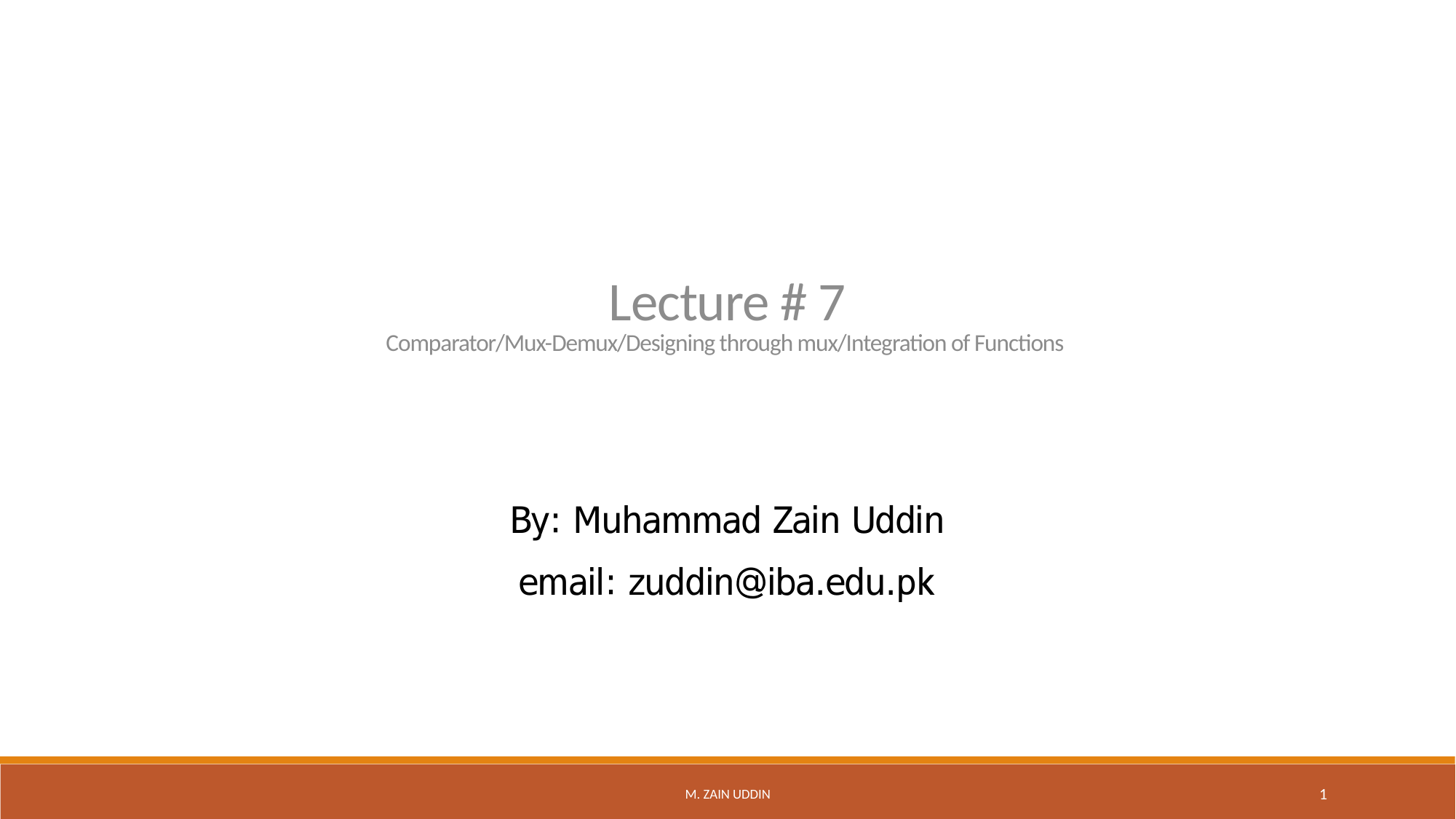

Lecture # 7
Comparator/Mux-Demux/Designing through mux/Integration of Functions
By: Muhammad Zain Uddin
email: zuddin@iba.edu.pk

M. Zain Uddin
1